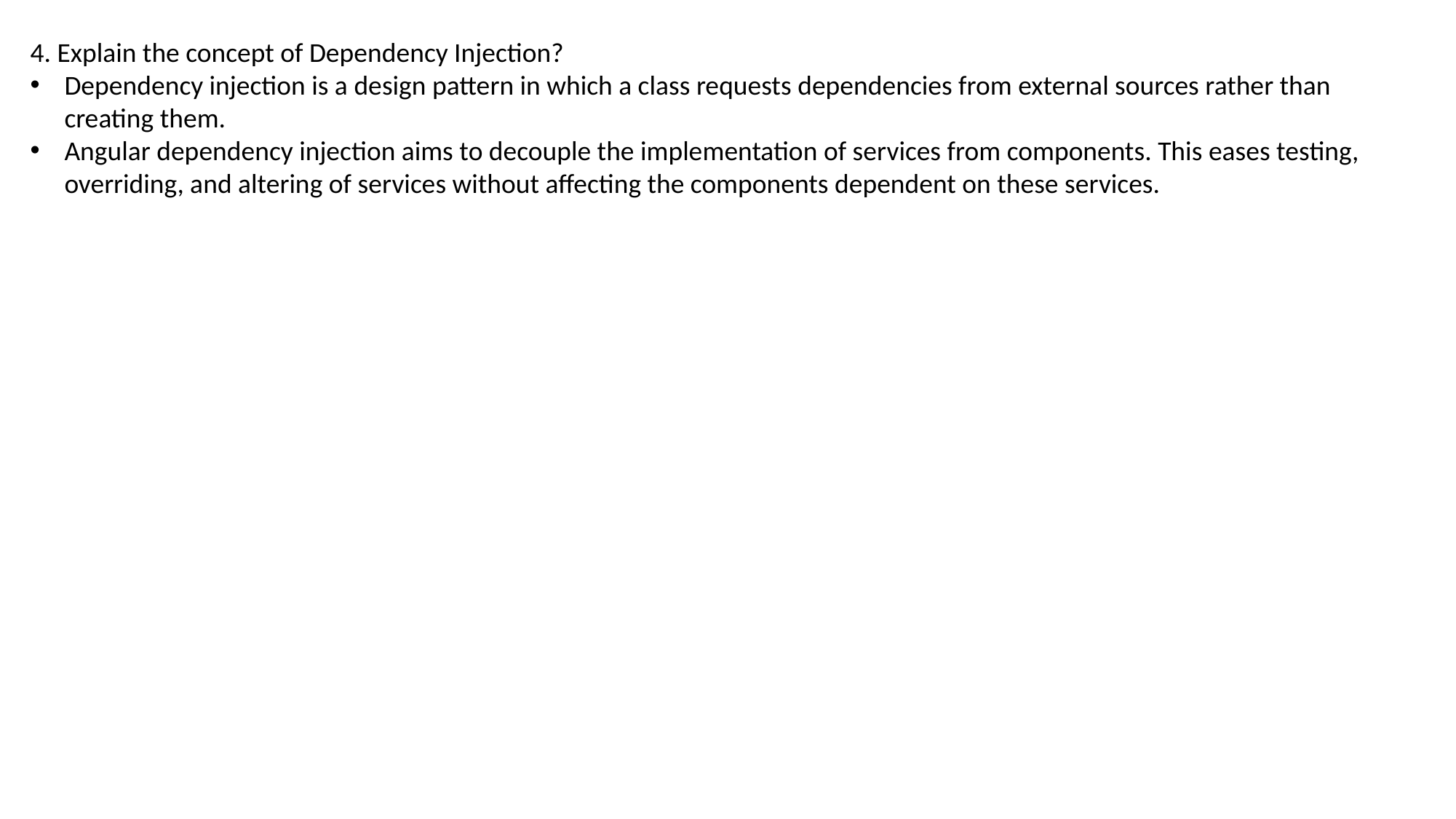

4. Explain the concept of Dependency Injection?
Dependency injection is a design pattern in which a class requests dependencies from external sources rather than creating them.
Angular dependency injection aims to decouple the implementation of services from components. This eases testing, overriding, and altering of services without affecting the components dependent on these services.